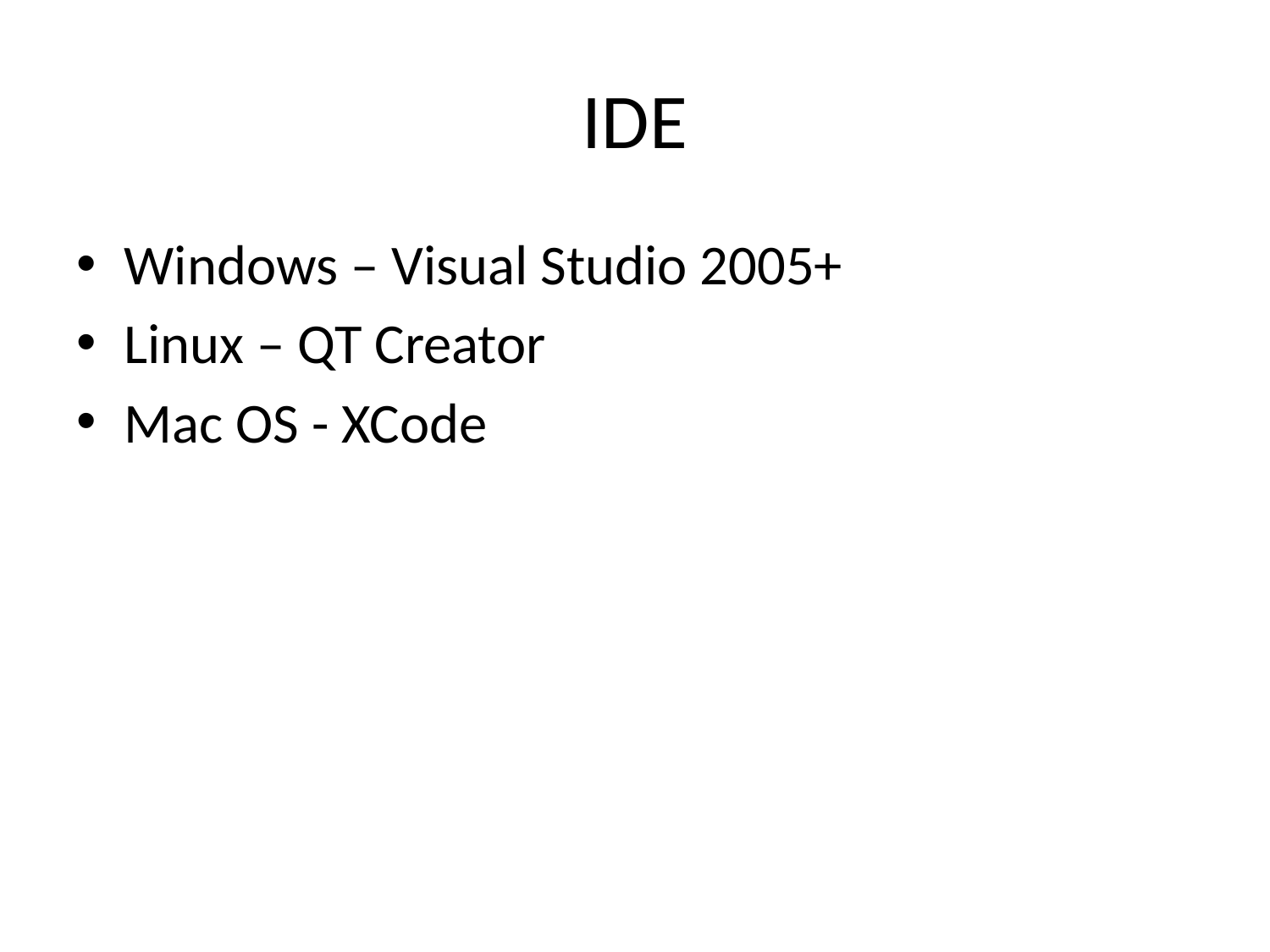

# IDE
Windows – Visual Studio 2005+
Linux – QT Creator
Mac OS - XCode